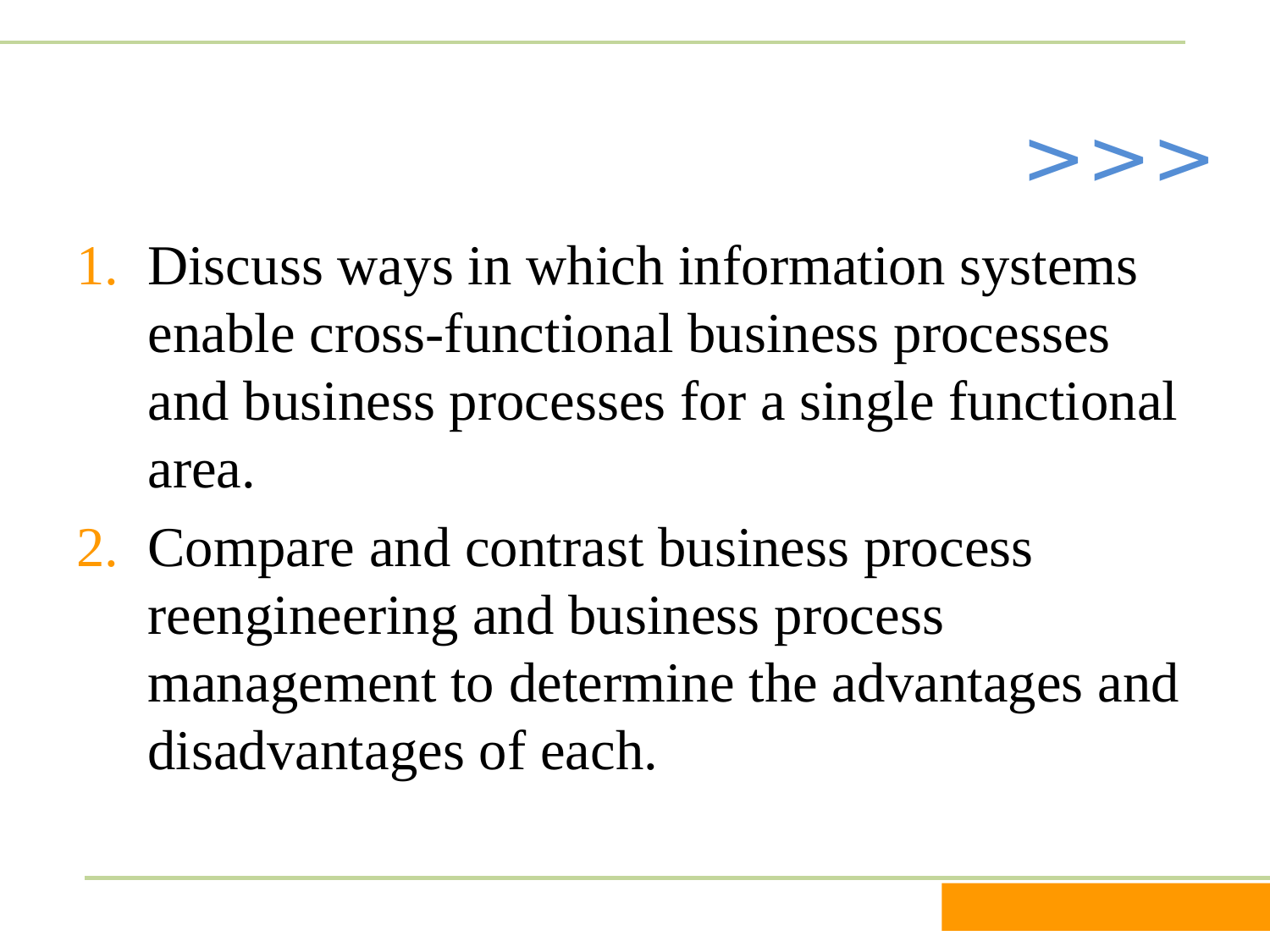

Discuss ways in which information systems enable cross-functional business processes and business processes for a single functional area.
Compare and contrast business process reengineering and business process management to determine the advantages and disadvantages of each.